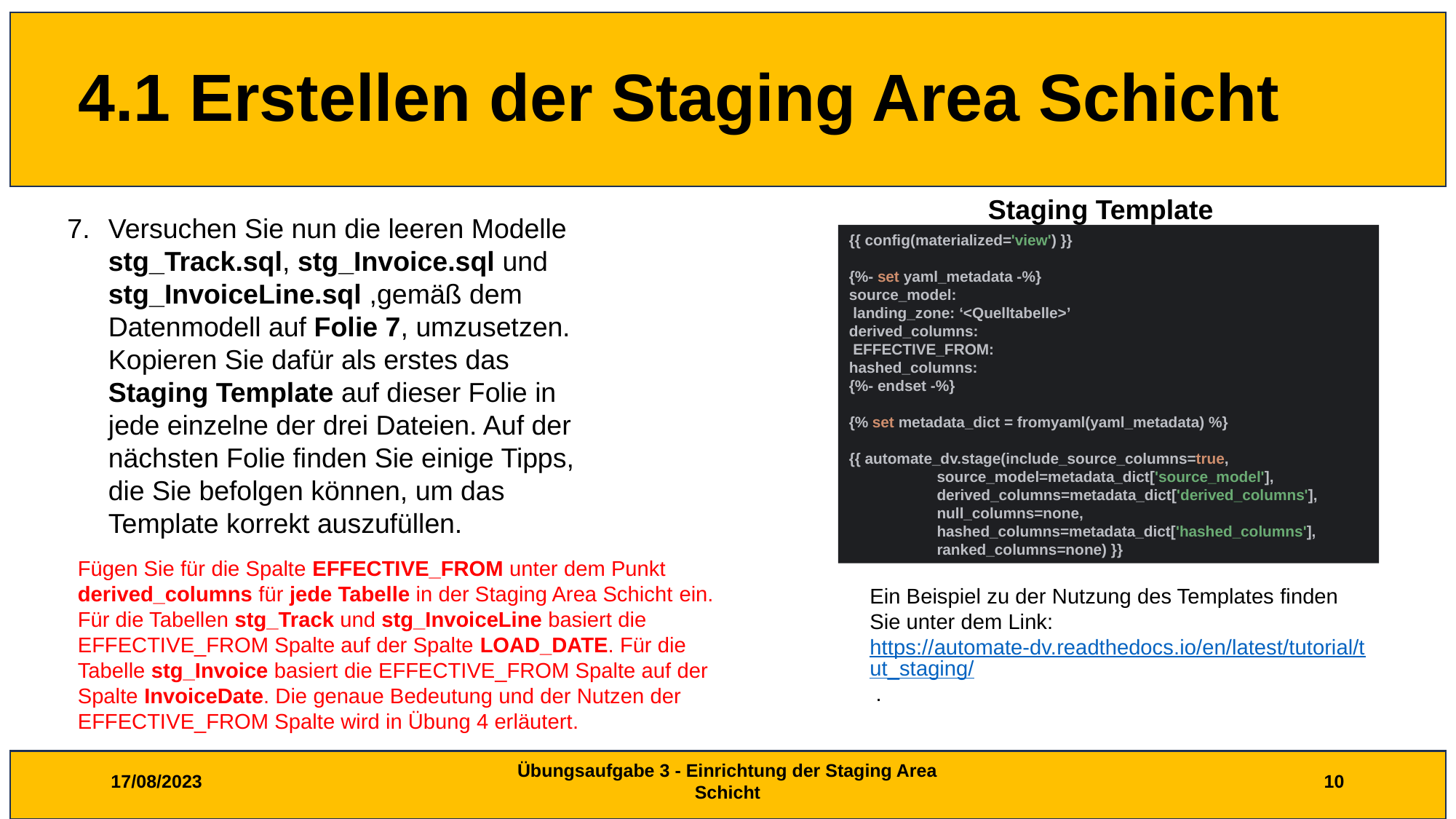

# 4.1 Erstellen der Staging Area Schicht
Staging Template
Versuchen Sie nun die leeren Modelle stg_Track.sql, stg_Invoice.sql und stg_InvoiceLine.sql ,gemäß dem Datenmodell auf Folie 7, umzusetzen. Kopieren Sie dafür als erstes das Staging Template auf dieser Folie in jede einzelne der drei Dateien. Auf der nächsten Folie finden Sie einige Tipps, die Sie befolgen können, um das Template korrekt auszufüllen.

{{ config(materialized='view') }}
{%- set yaml_metadata -%}
source_model:
 landing_zone: ‘<Quelltabelle>’
derived_columns:
 EFFECTIVE_FROM:
hashed_columns:
{%- endset -%}
{% set metadata_dict = fromyaml(yaml_metadata) %}
{{ automate_dv.stage(include_source_columns=true,
                     source_model=metadata_dict['source_model'],
                     derived_columns=metadata_dict['derived_columns'],
                     null_columns=none,
                     hashed_columns=metadata_dict['hashed_columns'],
                     ranked_columns=none) }}
Fügen Sie für die Spalte EFFECTIVE_FROM unter dem Punkt derived_columns für jede Tabelle in der Staging Area Schicht ein. Für die Tabellen stg_Track und stg_InvoiceLine basiert die EFFECTIVE_FROM Spalte auf der Spalte LOAD_DATE. Für die Tabelle stg_Invoice basiert die EFFECTIVE_FROM Spalte auf der Spalte InvoiceDate. Die genaue Bedeutung und der Nutzen der EFFECTIVE_FROM Spalte wird in Übung 4 erläutert.

Ein Beispiel zu der Nutzung des Templates finden Sie unter dem Link: https://automate-dv.readthedocs.io/en/latest/tutorial/tut_staging/ .

17/08/2023
Übungsaufgabe 3 - Einrichtung der Staging Area Schicht
10